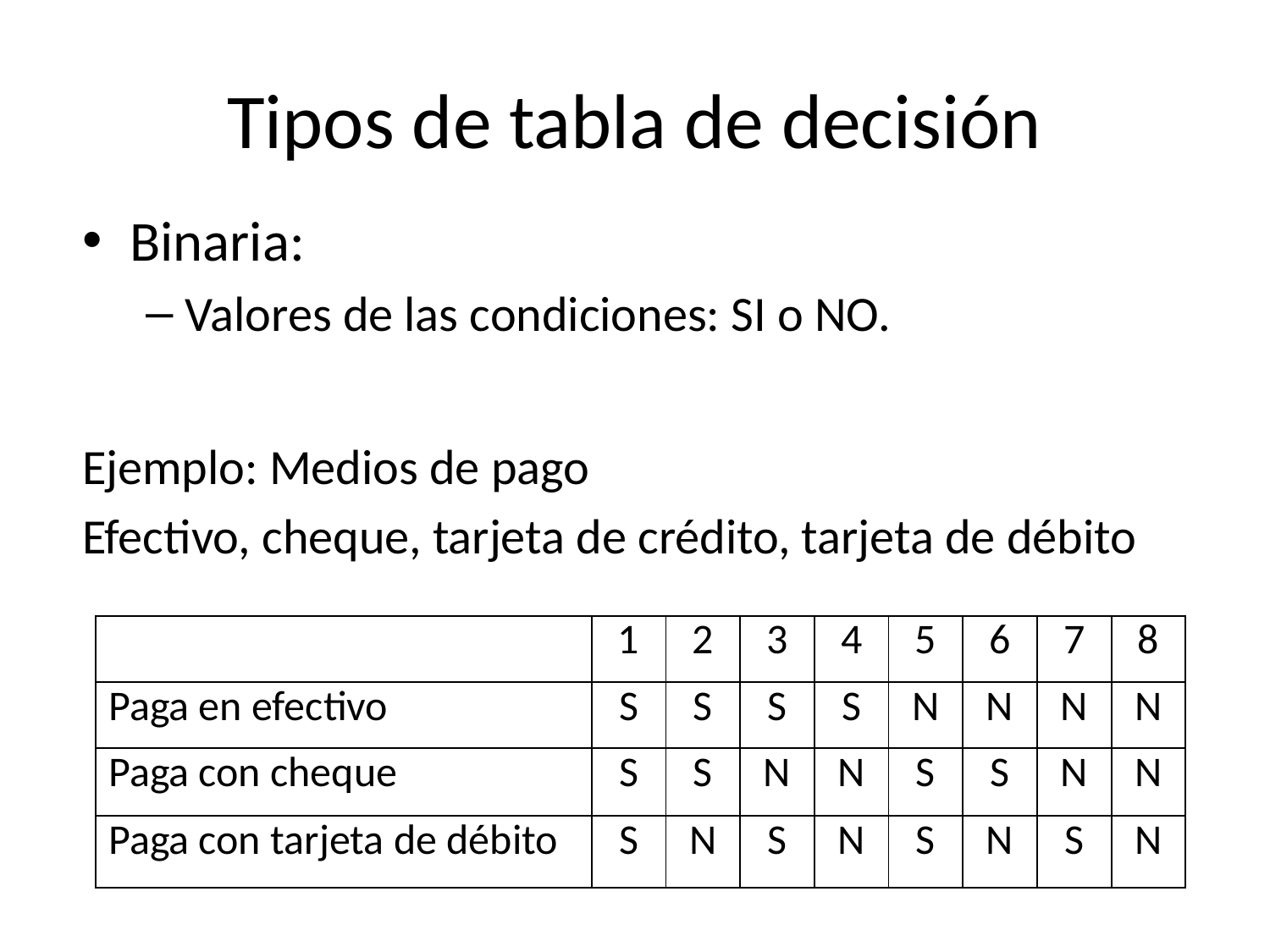

# Tipos de tabla de decisión
Binaria:
Valores de las condiciones: SI o NO.

Ejemplo: Medios de pago
Efectivo, cheque, tarjeta de crédito, tarjeta de débito

|  | 1 | 2 | 3 | 4 | 5 | 6 | 7 | 8 |
| --- | --- | --- | --- | --- | --- | --- | --- | --- |
| Paga en efectivo | S | S | S | S | N | N | N | N |
| Paga con cheque | S | S | N | N | S | S | N | N |
| Paga con tarjeta de débito | S | N | S | N | S | N | S | N |